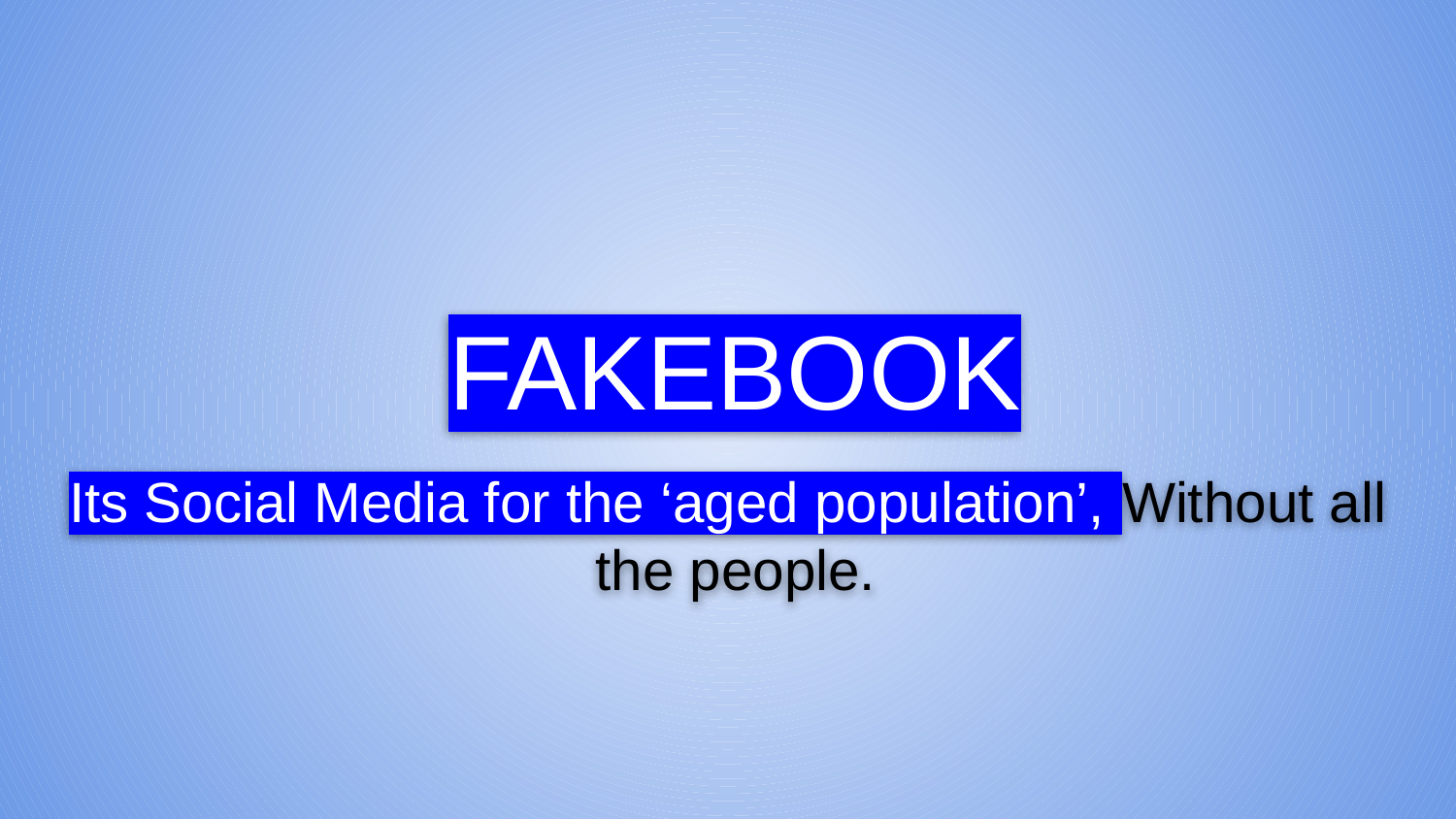

# FAKEBOOK
Its Social Media for the ‘aged population’, Without all  the people.